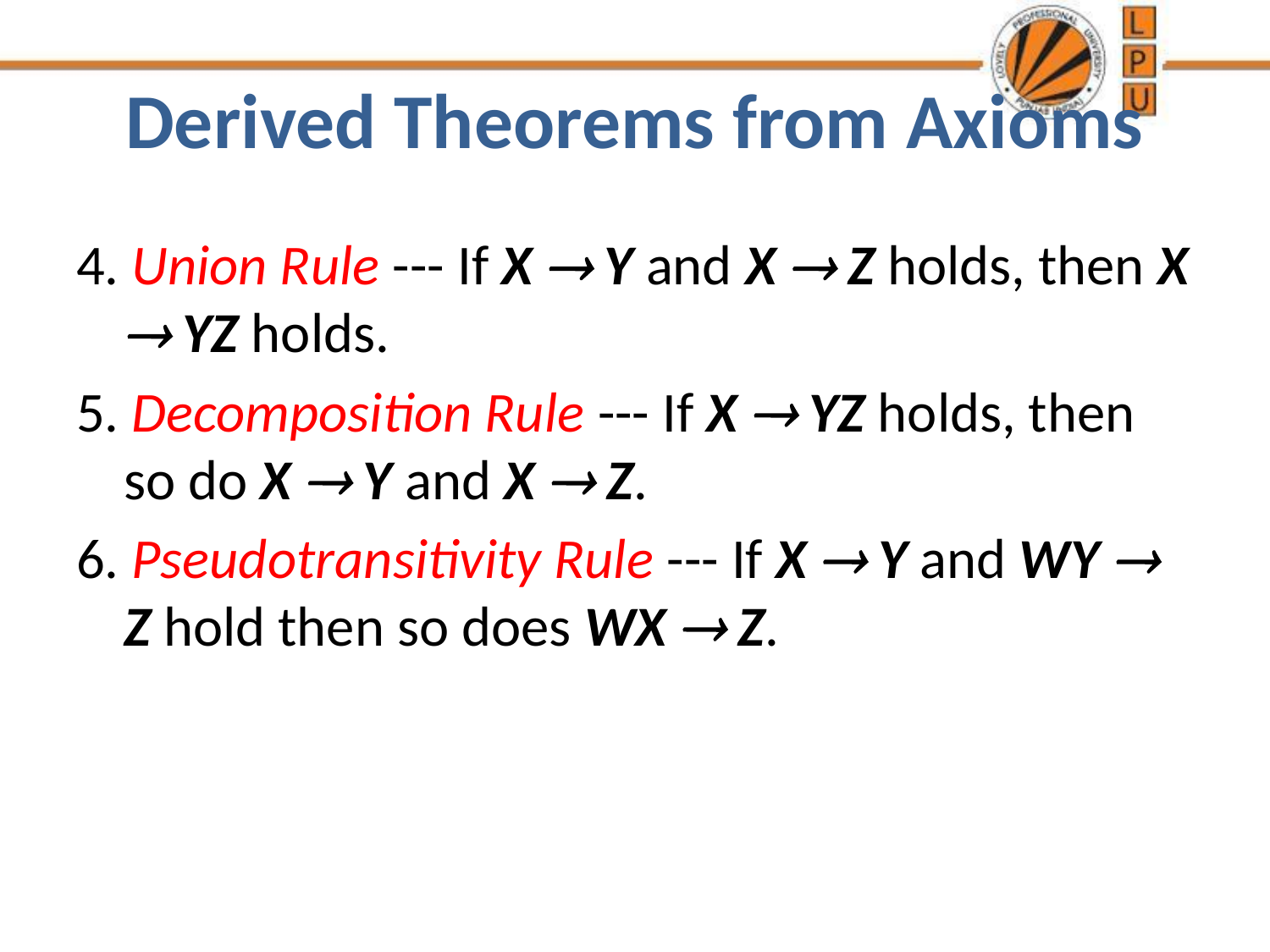

# Derived Theorems from Axioms
4. Union Rule --- If X → Y and X → Z holds, then X → YZ holds.
5. Decomposition Rule --- If X → YZ holds, then so do X → Y and X → Z.
6. Pseudotransitivity Rule --- If X → Y and WY → Z hold then so does WX → Z.